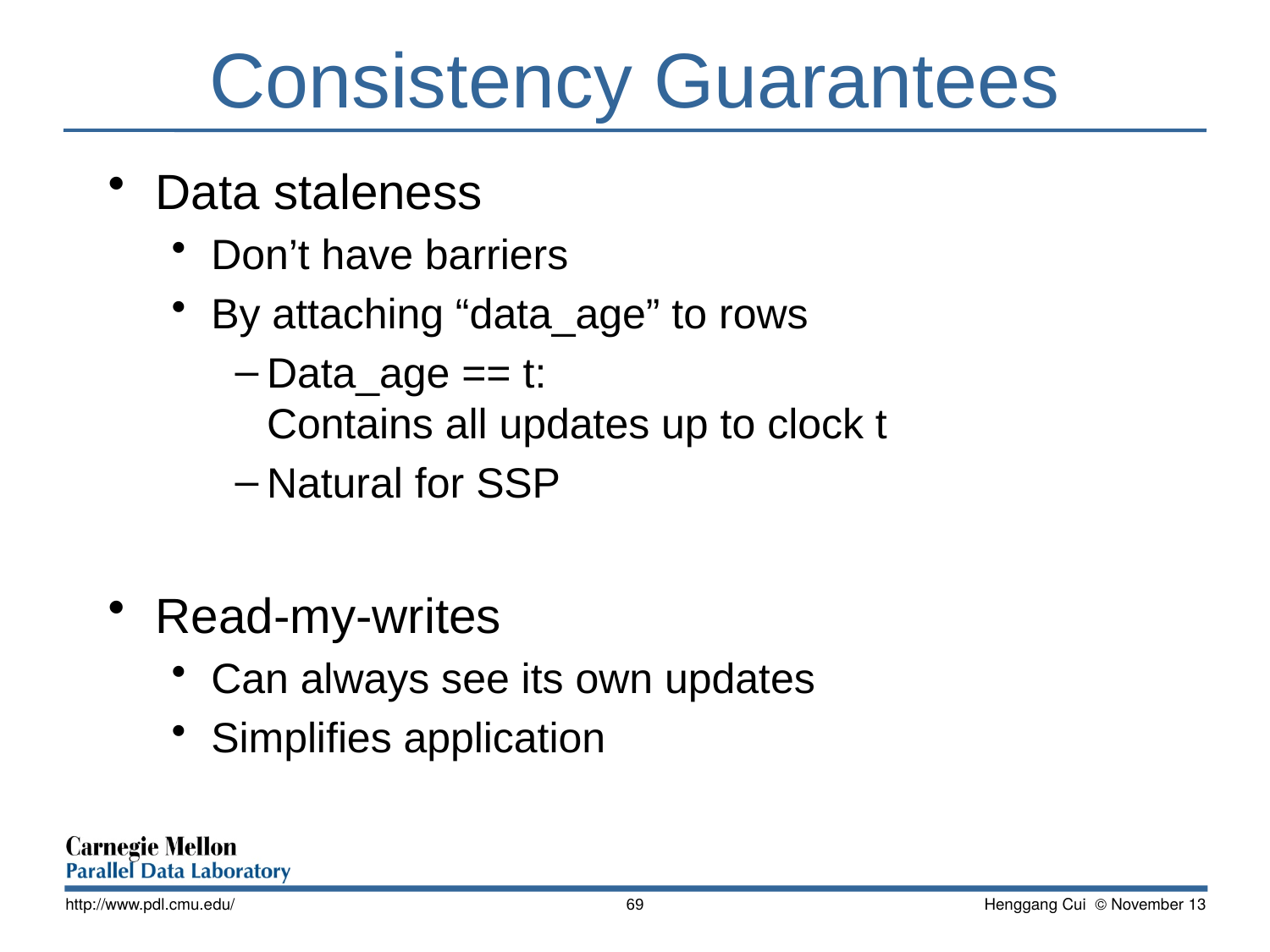

# Consistency Guarantees
Data staleness
Don’t have barriers
By attaching “data_age” to rows
Data_age == t:
Contains all updates up to clock t
Natural for SSP

Read-my-writes
Can always see its own updates
Simplifies application

http://www.pdl.cmu.edu/
69
   Henggang Cui  © November 13